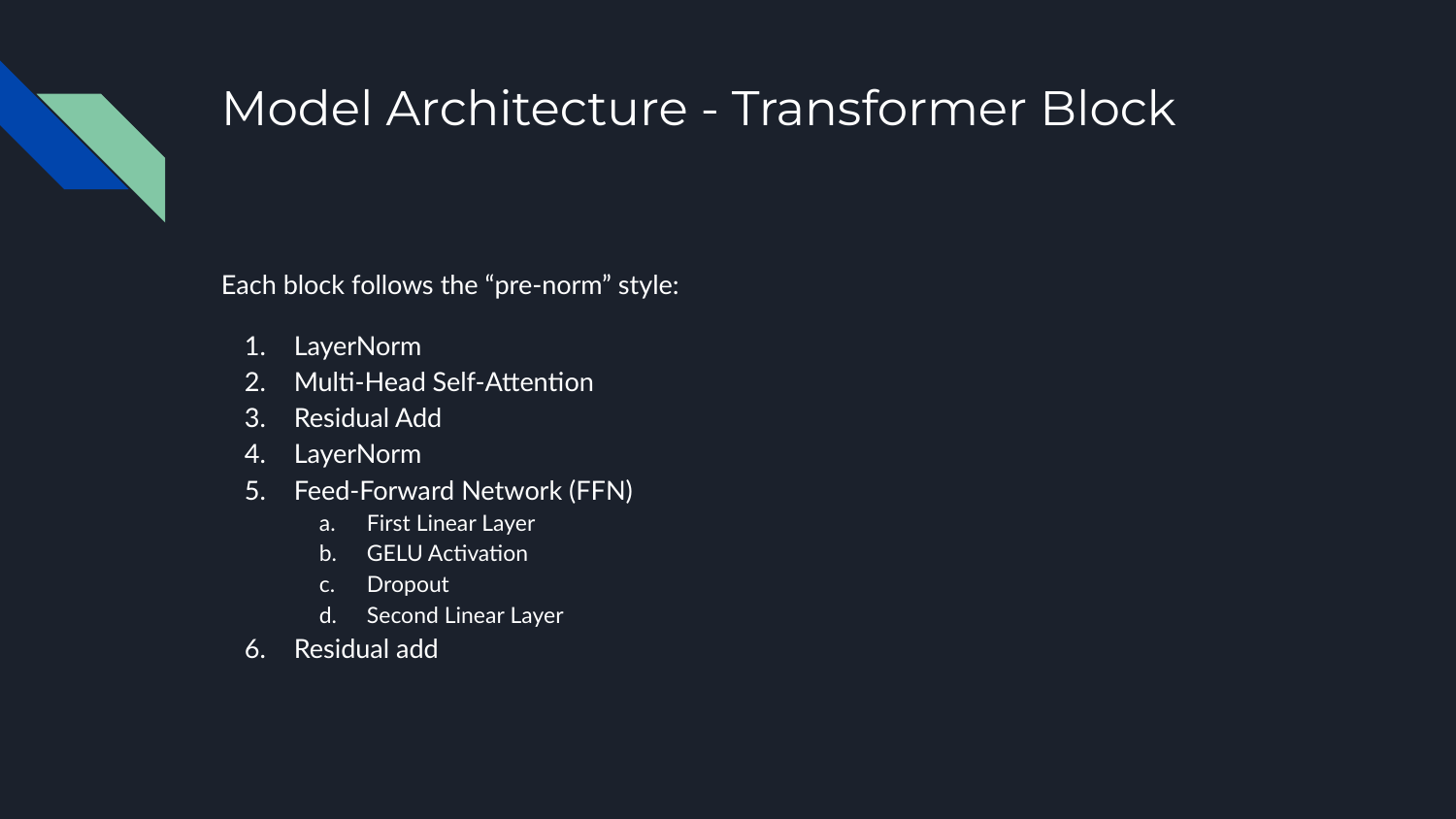

# Model Architecture - Transformer Block
Each block follows the “pre-norm” style:
LayerNorm
Multi-Head Self-Attention
Residual Add
LayerNorm
Feed-Forward Network (FFN)
First Linear Layer
GELU Activation
Dropout
Second Linear Layer
Residual add